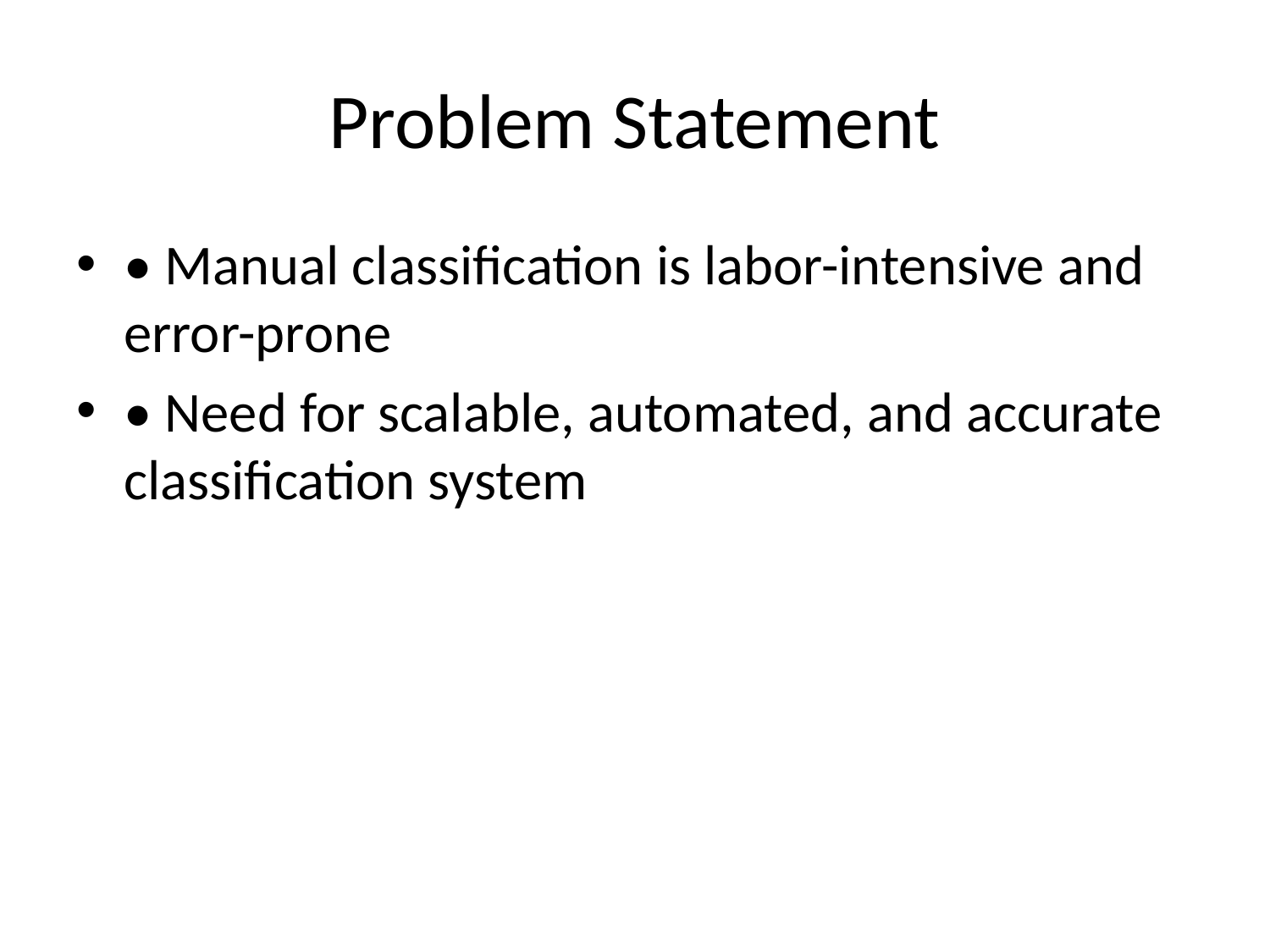

# Problem Statement
• Manual classification is labor-intensive and error-prone
• Need for scalable, automated, and accurate classification system